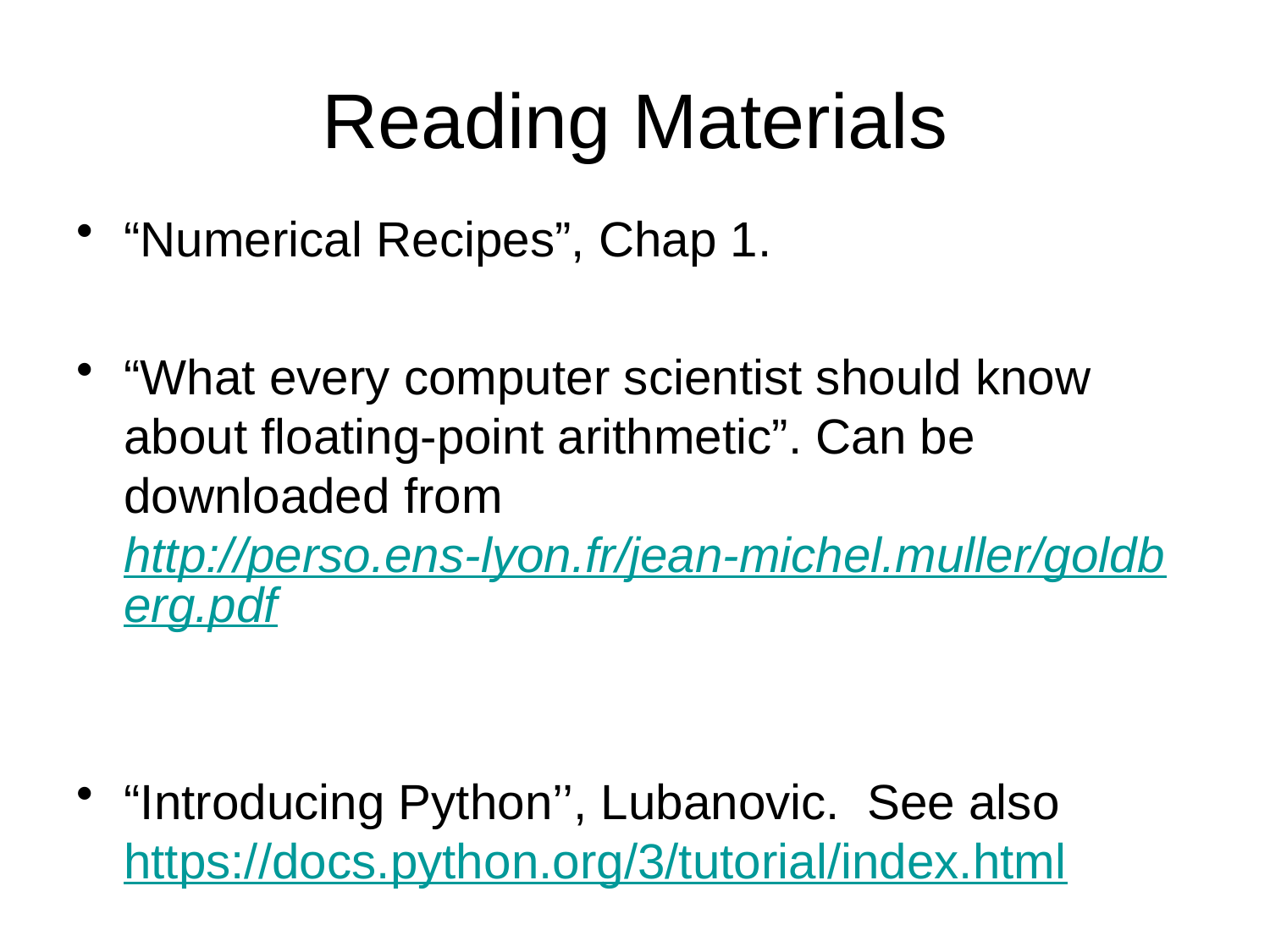

# Reading Materials
“Numerical Recipes”, Chap 1.

“What every computer scientist should know about floating-point arithmetic”. Can be downloaded from http://perso.ens-lyon.fr/jean-michel.muller/goldberg.pdf

“Introducing Python’’, Lubanovic.  See also https://docs.python.org/3/tutorial/index.html